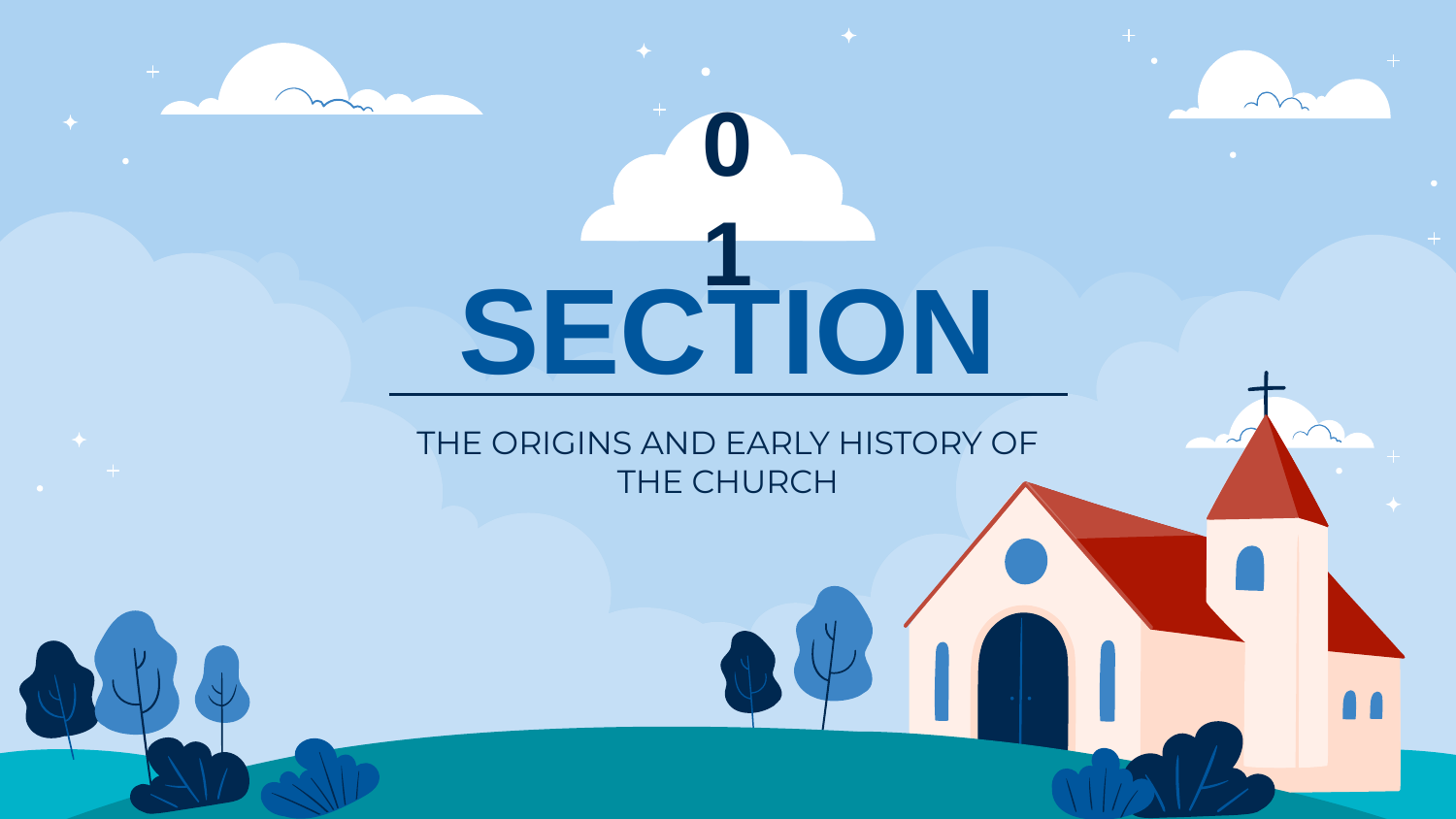

01
# SECTION

THE ORIGINS AND EARLY HISTORY OF THE CHURCH